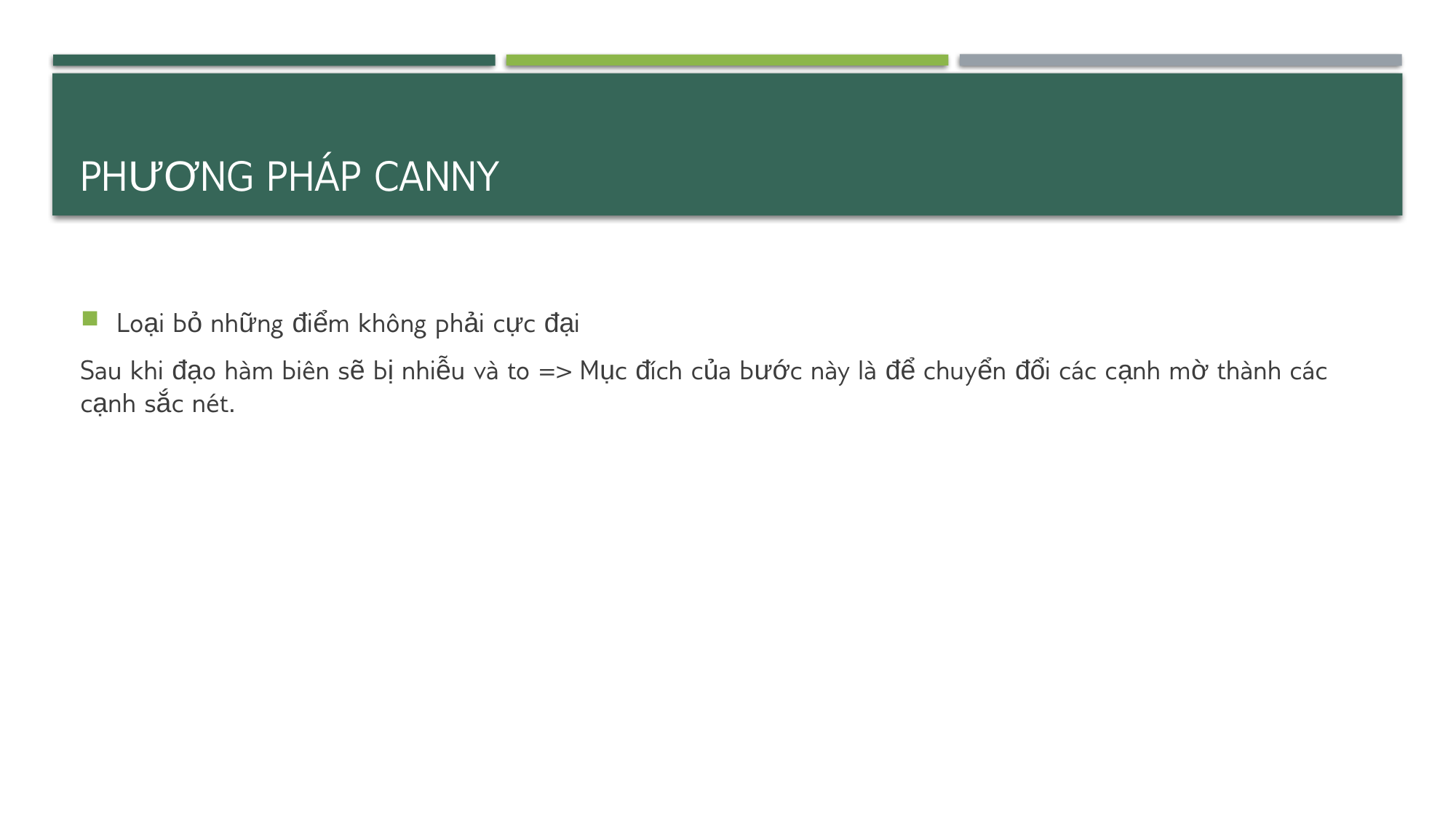

# Phương pháp canny
Loại bỏ những điểm không phải cực đại
Sau khi đạo hàm biên sẽ bị nhiễu và to => Mục đích của bước này là để chuyển đổi các cạnh mờ thành các cạnh sắc nét.